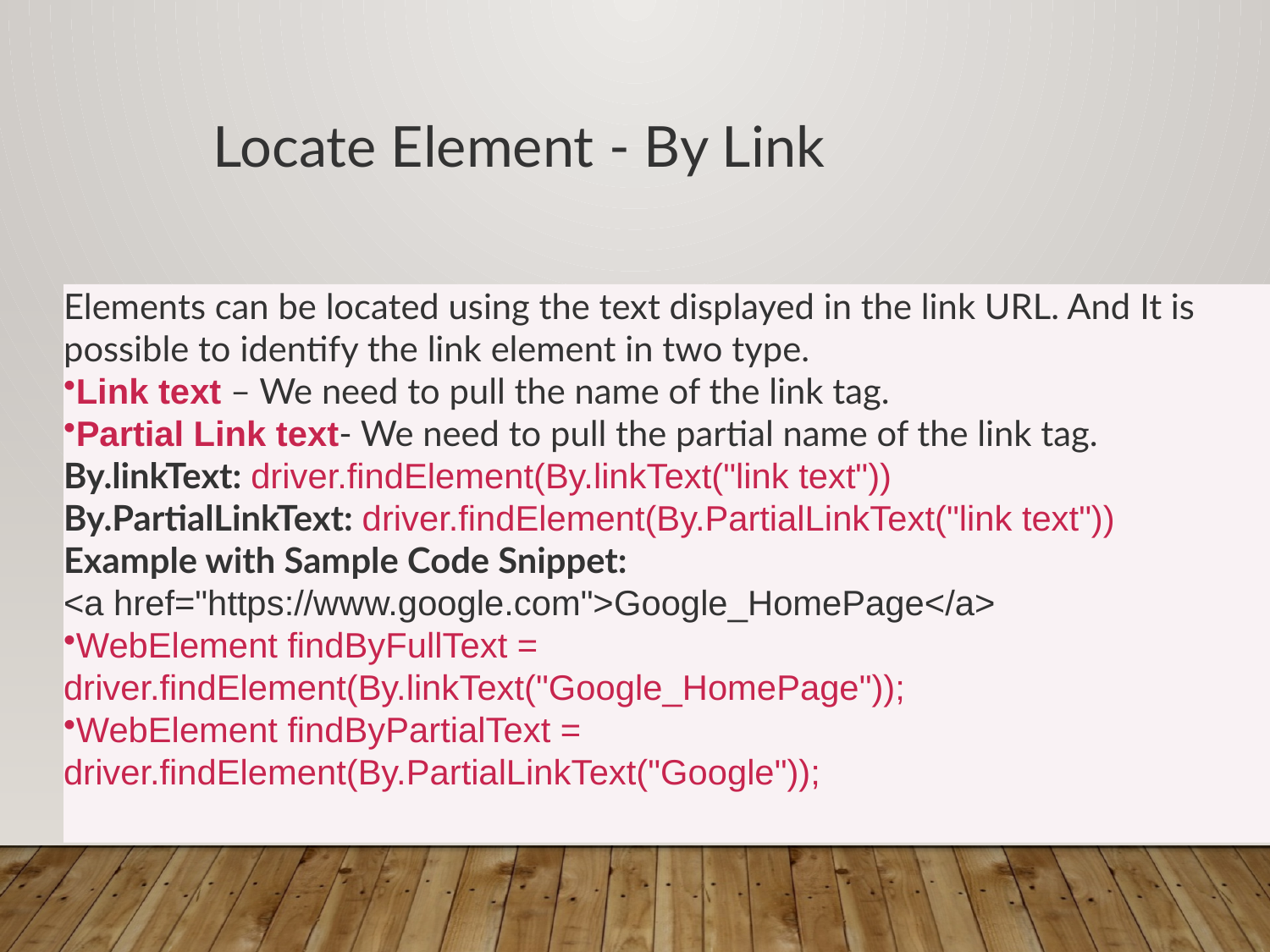

# Locate Element - By Link
Elements can be located using the text displayed in the link URL. And It is possible to identify the link element in two type.
Link text – We need to pull the name of the link tag.
Partial Link text- We need to pull the partial name of the link tag.
By.linkText: driver.findElement(By.linkText("link text"))
By.PartialLinkText: driver.findElement(By.PartialLinkText("link text"))
Example with Sample Code Snippet:
<a href="https://www.google.com">Google_HomePage</a>
WebElement findByFullText = driver.findElement(By.linkText("Google_HomePage"));
WebElement findByPartialText = driver.findElement(By.PartialLinkText("Google"));